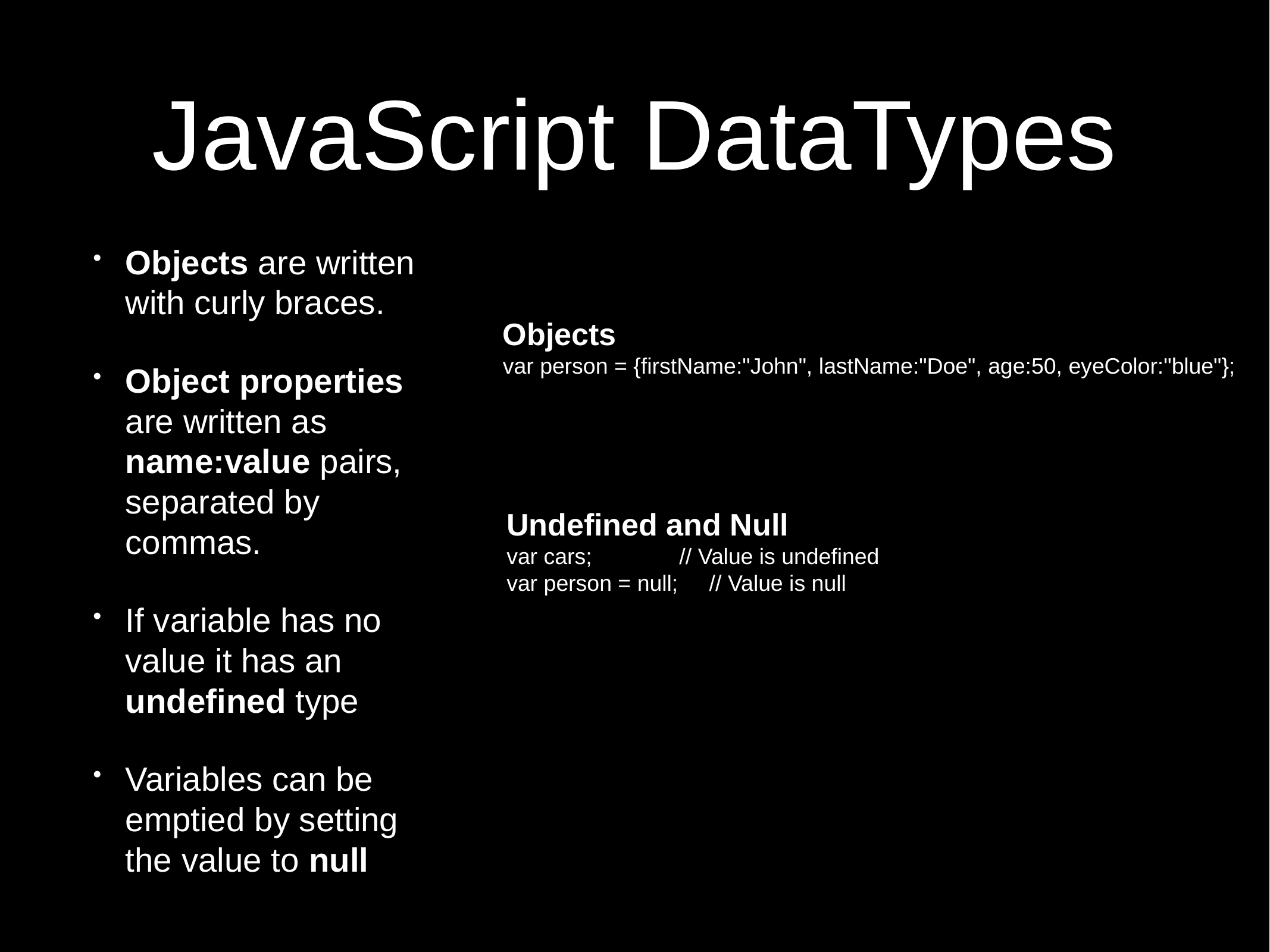

# JavaScript DataTypes
Objects are written with curly braces.
Object properties are written as name:value pairs, separated by commas.
If variable has no value it has an undefined type
Variables can be emptied by setting the value to null
Objects
var person = {firstName:"John", lastName:"Doe", age:50, eyeColor:"blue"};

Undefined and Null
var cars;              // Value is undefined
var person = null;     // Value is null